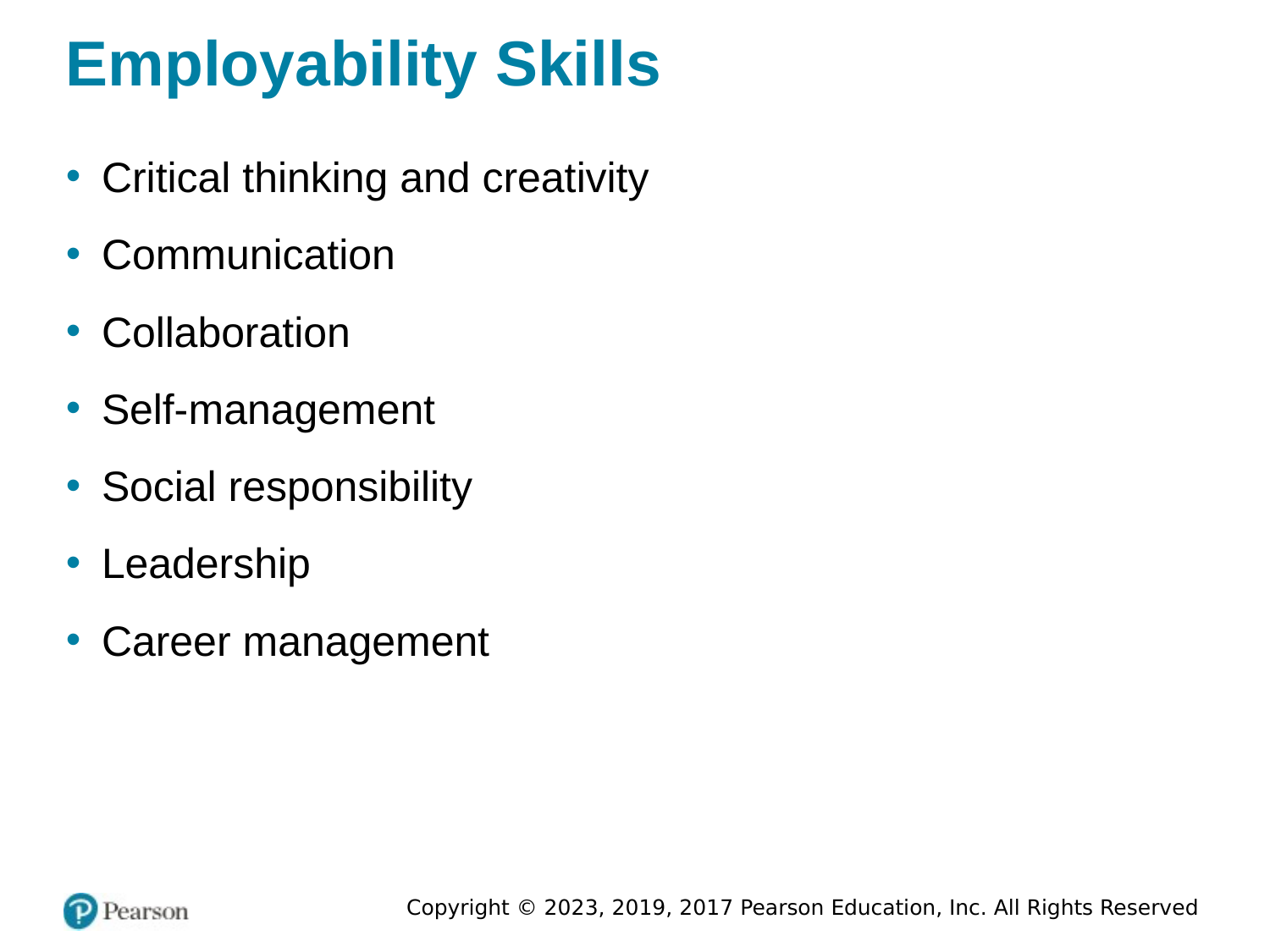

# Employability Skills
Critical thinking and creativity
Communication
Collaboration
Self-management
Social responsibility
Leadership
Career management